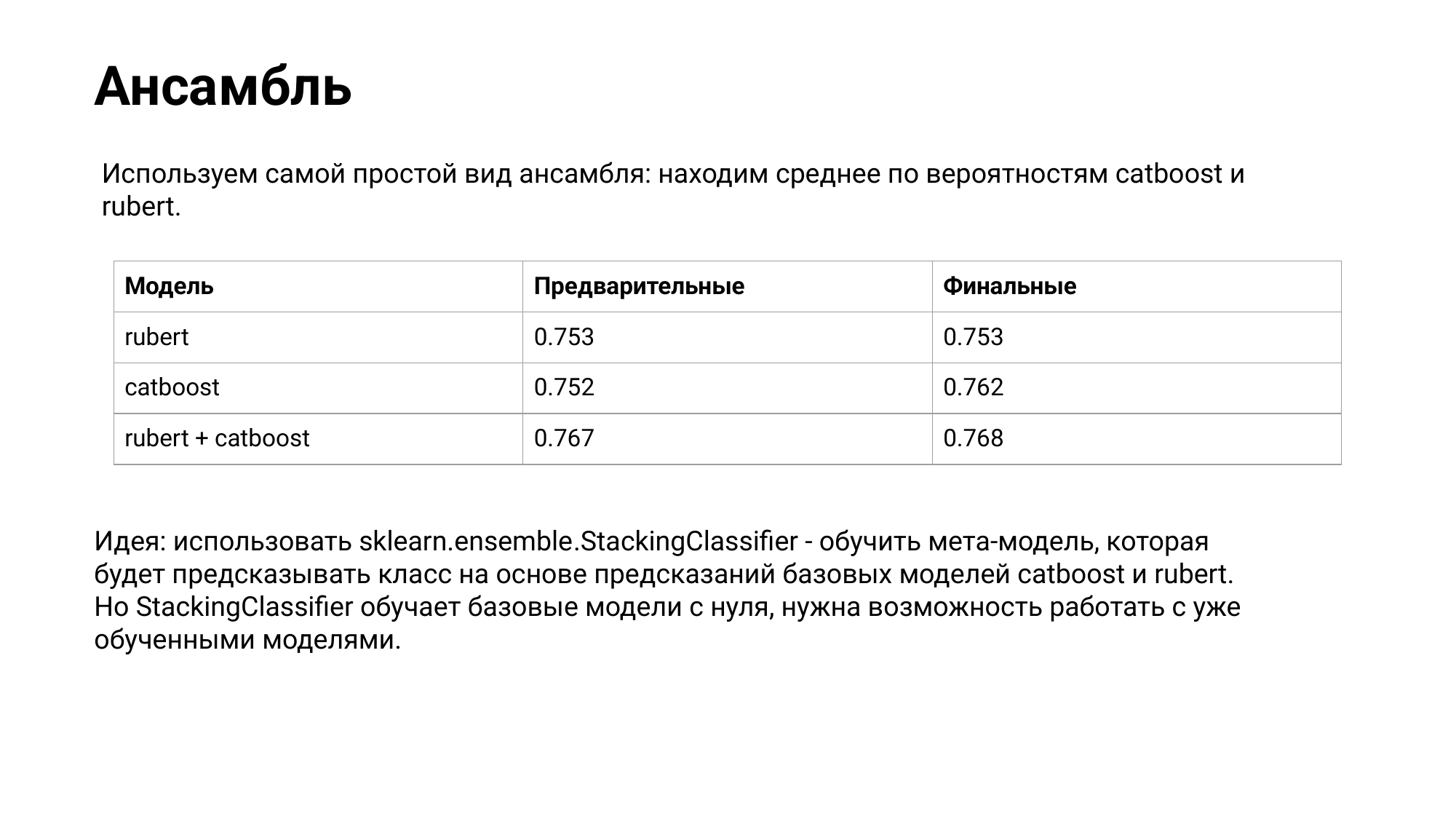

Ансамбль
Используем самой простой вид ансамбля: находим среднее по вероятностям catboost и rubert.
| Модель | Предварительные | Финальные |
| --- | --- | --- |
| rubert | 0.753 | 0.753 |
| catboost | 0.752 | 0.762 |
| rubert + catboost | 0.767 | 0.768 |
Идея: использовать sklearn.ensemble.StackingClassifier - обучить мета-модель, которая будет предсказывать класс на основе предсказаний базовых моделей catboost и rubert. Но StackingClassifier обучает базовые модели с нуля, нужна возможность работать с уже обученными моделями.